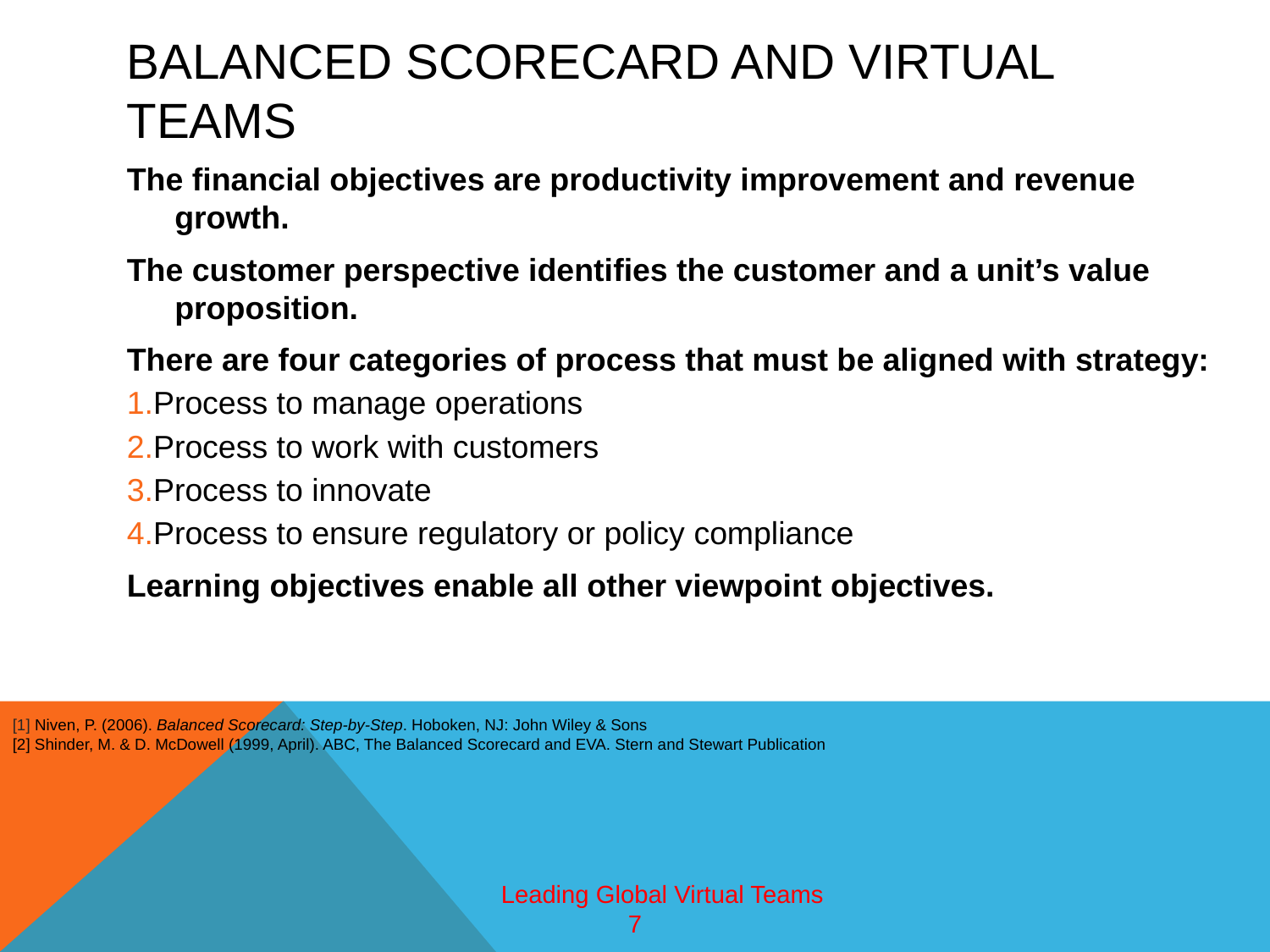

# Balanced scorecard and virtual teams
The financial objectives are productivity improvement and revenue growth.
The customer perspective identifies the customer and a unit’s value proposition.
There are four categories of process that must be aligned with strategy:
Process to manage operations
Process to work with customers
Process to innovate
Process to ensure regulatory or policy compliance
Learning objectives enable all other viewpoint objectives.
[1] Niven, P. (2006). Balanced Scorecard: Step-by-Step. Hoboken, NJ: John Wiley & Sons
[2] Shinder, M. & D. McDowell (1999, April). ABC, The Balanced Scorecard and EVA. Stern and Stewart Publication